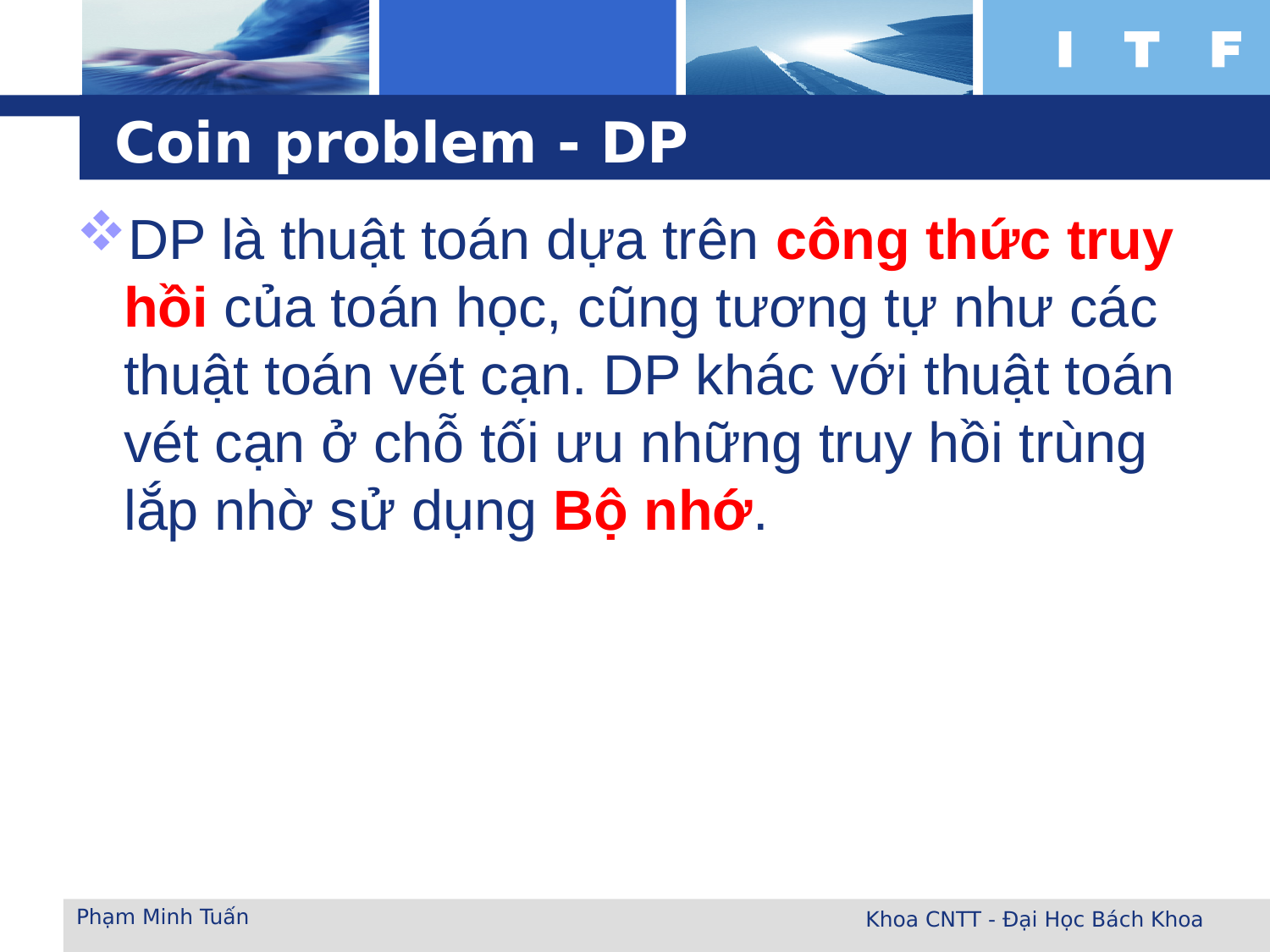

# Coin problem - DP
DP là thuật toán dựa trên công thức truy hồi của toán học, cũng tương tự như các thuật toán vét cạn. DP khác với thuật toán vét cạn ở chỗ tối ưu những truy hồi trùng lắp nhờ sử dụng Bộ nhớ.

Phạm Minh Tuấn
Khoa CNTT - Đại Học Bách Khoa